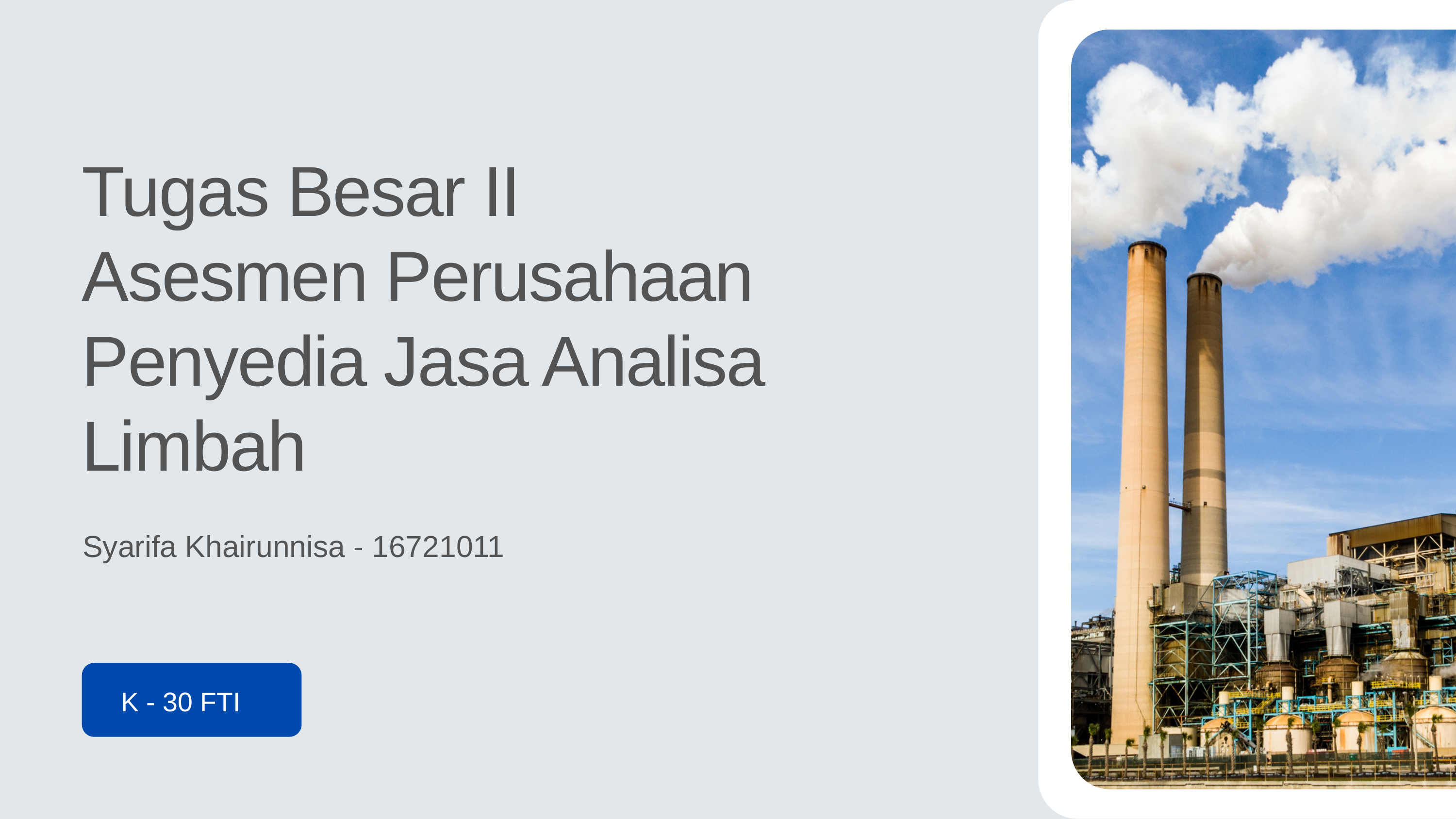

Tugas Besar II
Asesmen Perusahaan Penyedia Jasa Analisa Limbah
Syarifa Khairunnisa - 16721011

K - 30 FTI